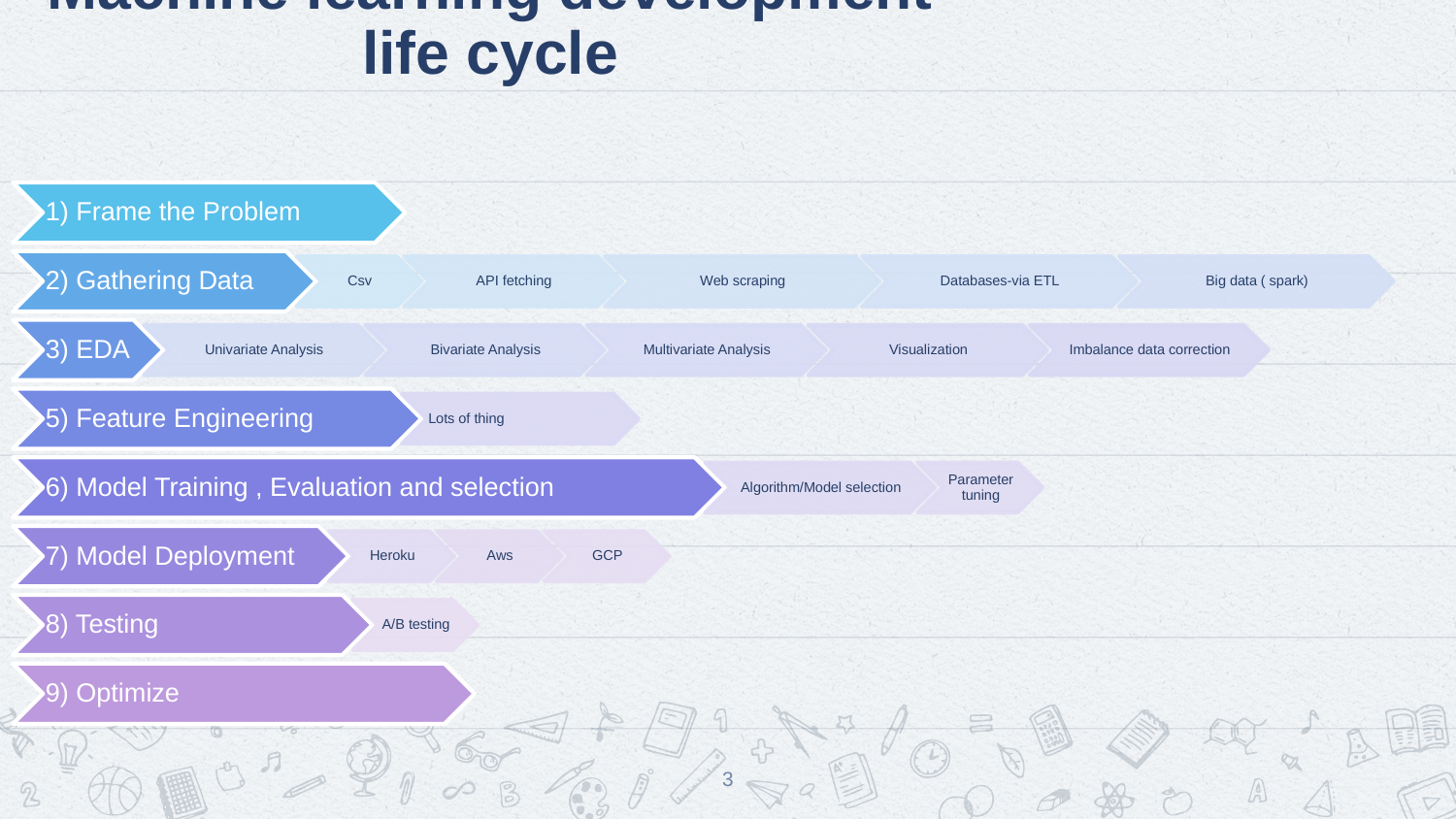

# Machine learning development life cycle
1) Frame the Problem
2) Gathering Data
Csv
API fetching
Web scraping
Databases-via ETL
Big data ( spark)
3) EDA
Univariate Analysis
Bivariate Analysis
Multivariate Analysis
Visualization
Imbalance data correction
5) Feature Engineering
Lots of thing
6) Model Training , Evaluation and selection
Algorithm/Model selection
Parameter tuning
7) Model Deployment
Heroku
Aws
GCP
8) Testing
A/B testing
9) Optimize
3